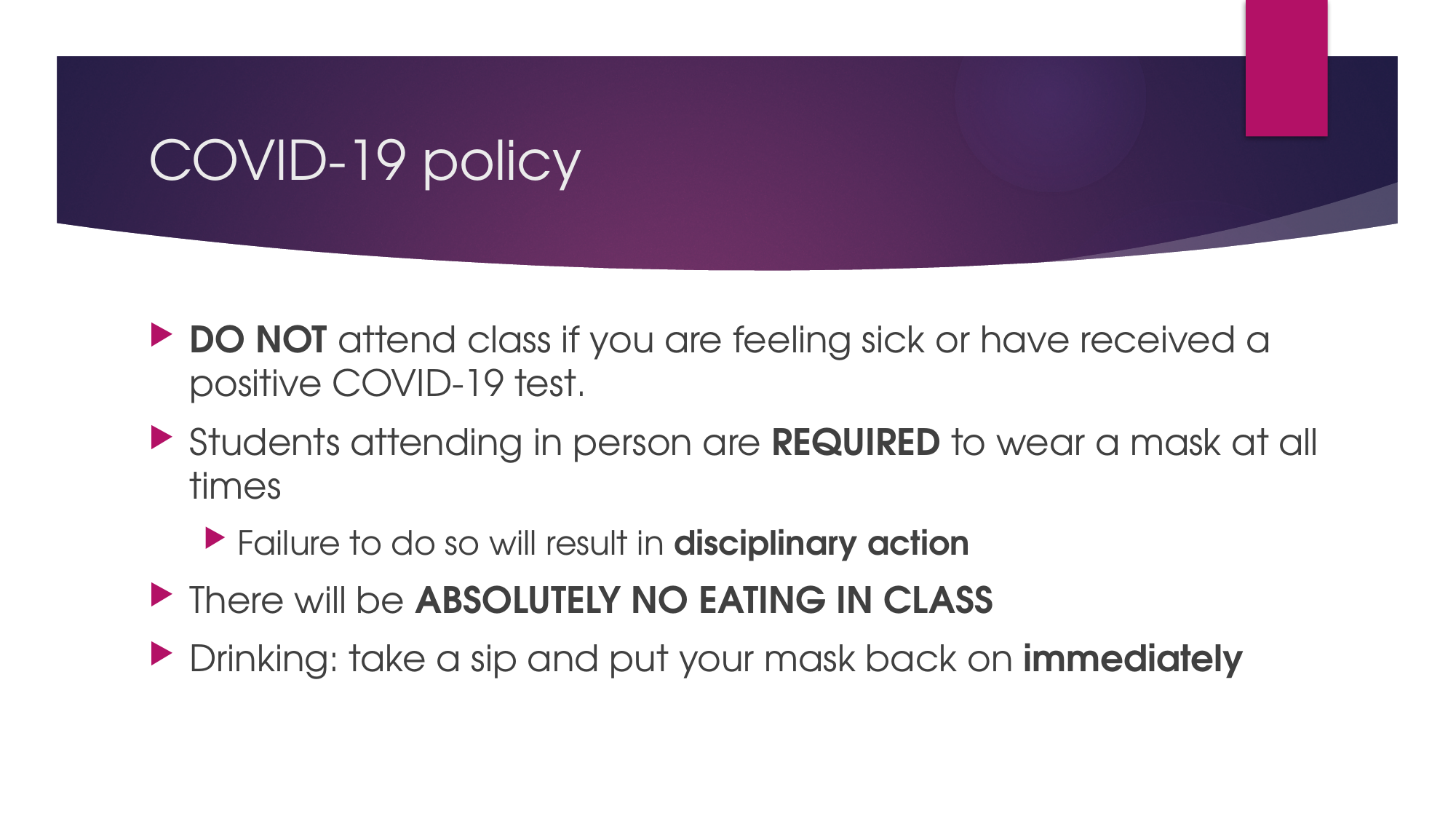

# COVID-19 policy
DO NOT attend class if you are feeling sick or have received a positive COVID-19 test.
Students attending in person are REQUIRED to wear a mask at all times
Failure to do so will result in disciplinary action
There will be ABSOLUTELY NO EATING IN CLASS
Drinking: take a sip and put your mask back on immediately